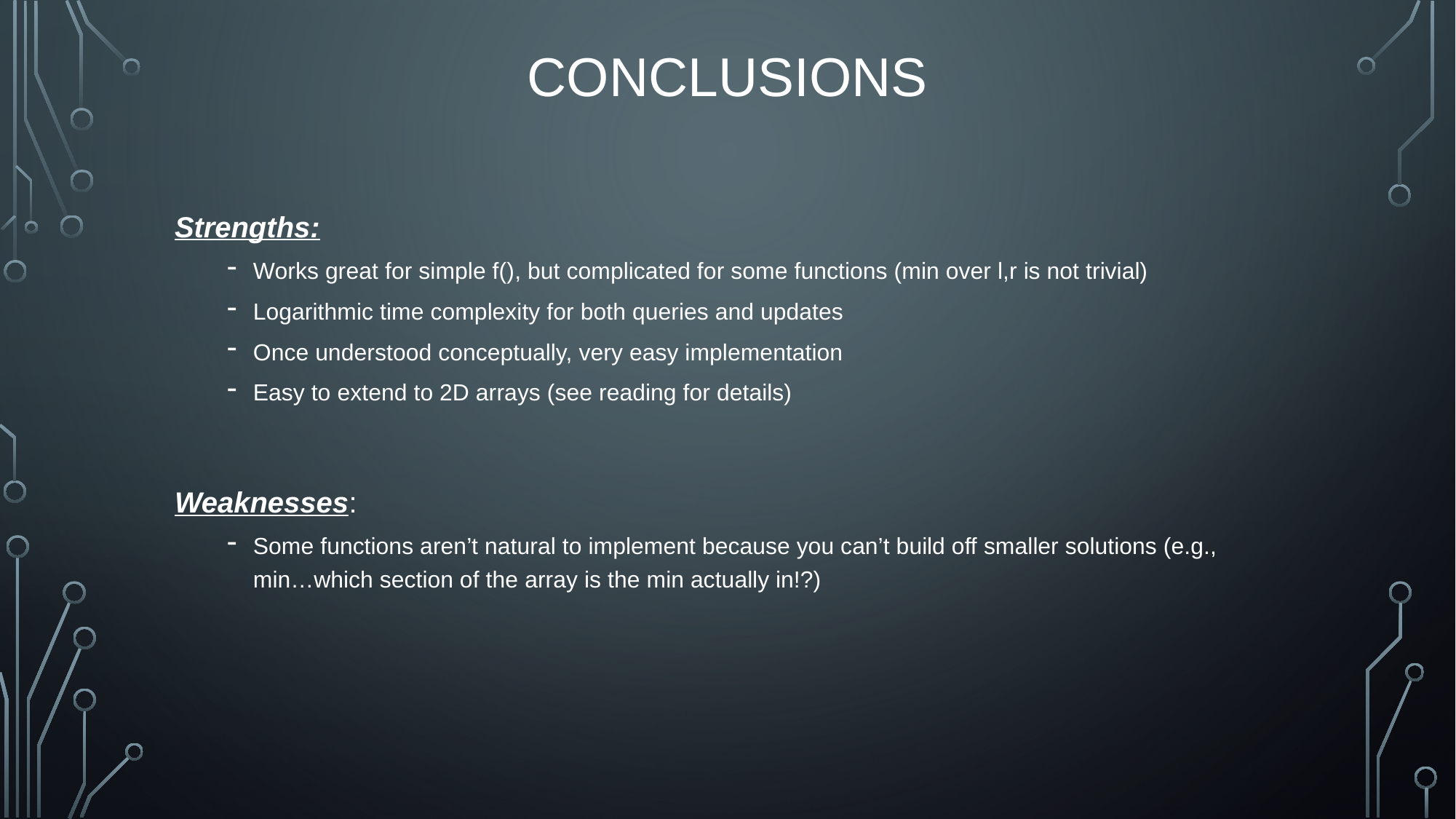

# Conclusions
Strengths:
Works great for simple f(), but complicated for some functions (min over l,r is not trivial)
Logarithmic time complexity for both queries and updates
Once understood conceptually, very easy implementation
Easy to extend to 2D arrays (see reading for details)

Weaknesses:
Some functions aren’t natural to implement because you can’t build off smaller solutions (e.g., min…which section of the array is the min actually in!?)